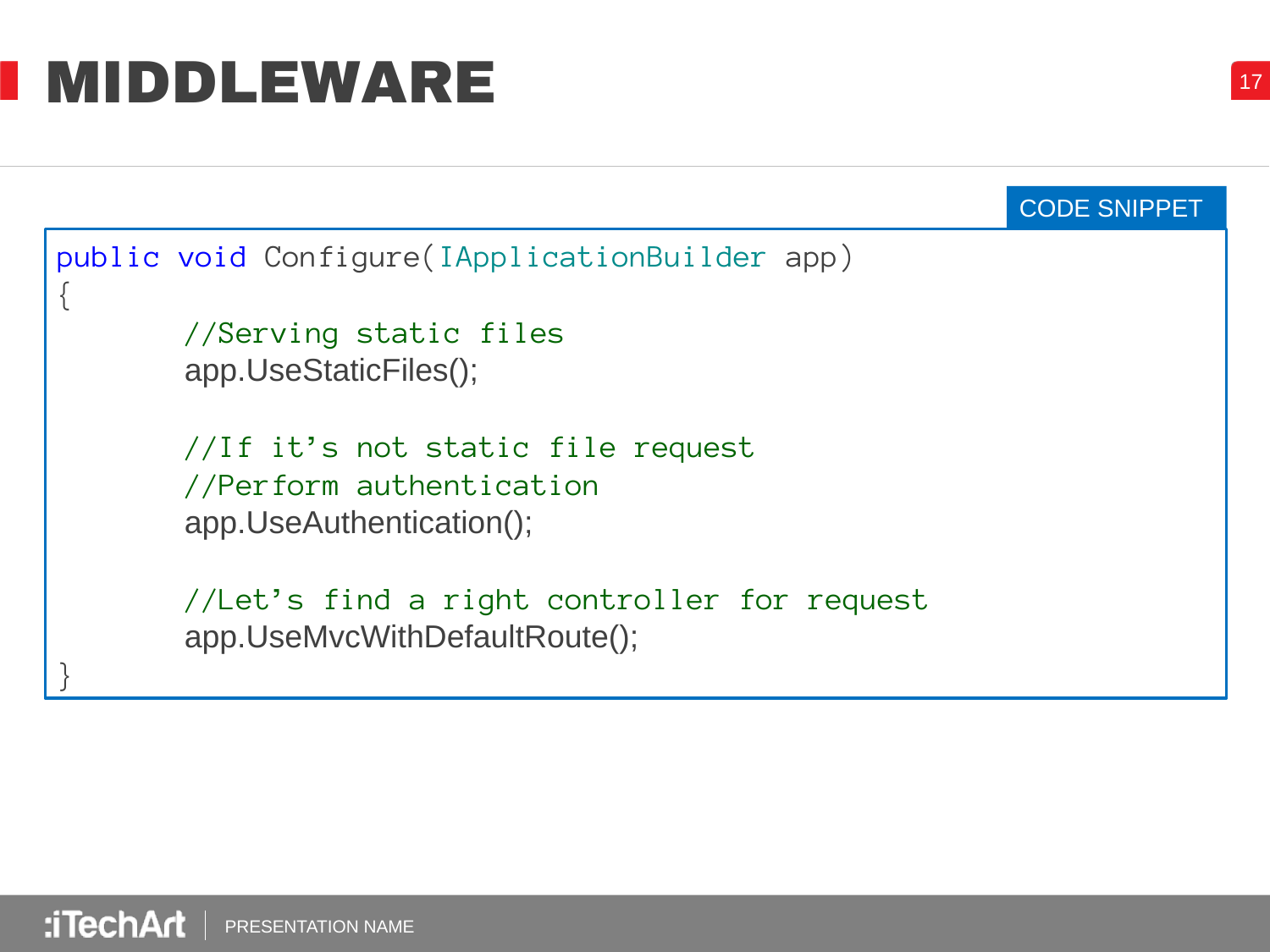

# Middleware
CODE SNIPPET
public void Configure(IApplicationBuilder app)
{
	//Serving static files
	app.UseStaticFiles();

	//If it’s not static file request
	//Perform authentication
	app.UseAuthentication();

	//Let’s find a right controller for request
	app.UseMvcWithDefaultRoute();
}
PRESENTATION NAME